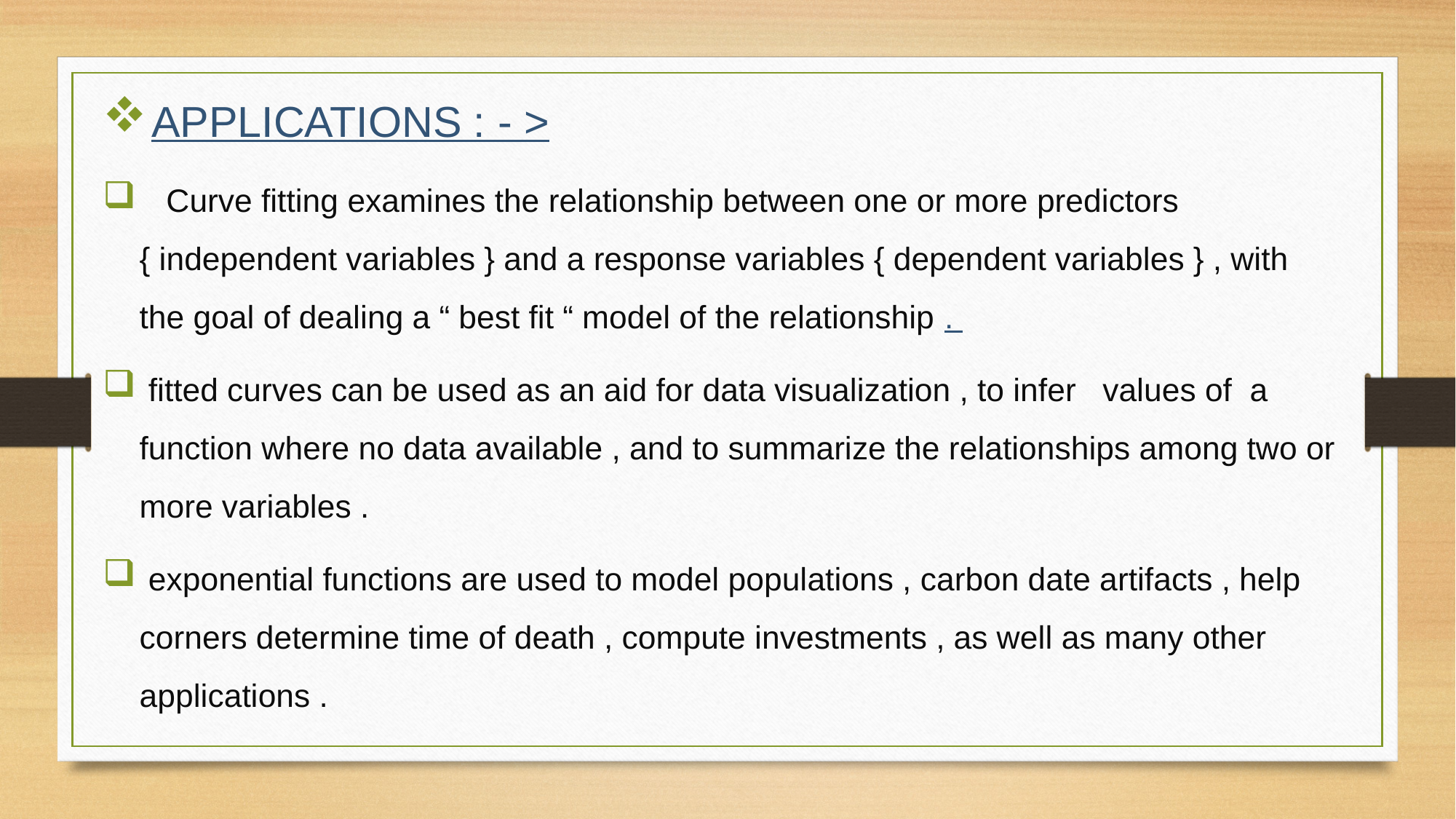

APPLICATIONS : - >
   Curve fitting examines the relationship between one or more predictors { independent variables } and a response variables { dependent variables } , with the goal of dealing a “ best fit “ model of the relationship .
 fitted curves can be used as an aid for data visualization , to infer   values of  a function where no data available , and to summarize the relationships among two or more variables .
 exponential functions are used to model populations , carbon date artifacts , help corners determine time of death , compute investments , as well as many other applications .